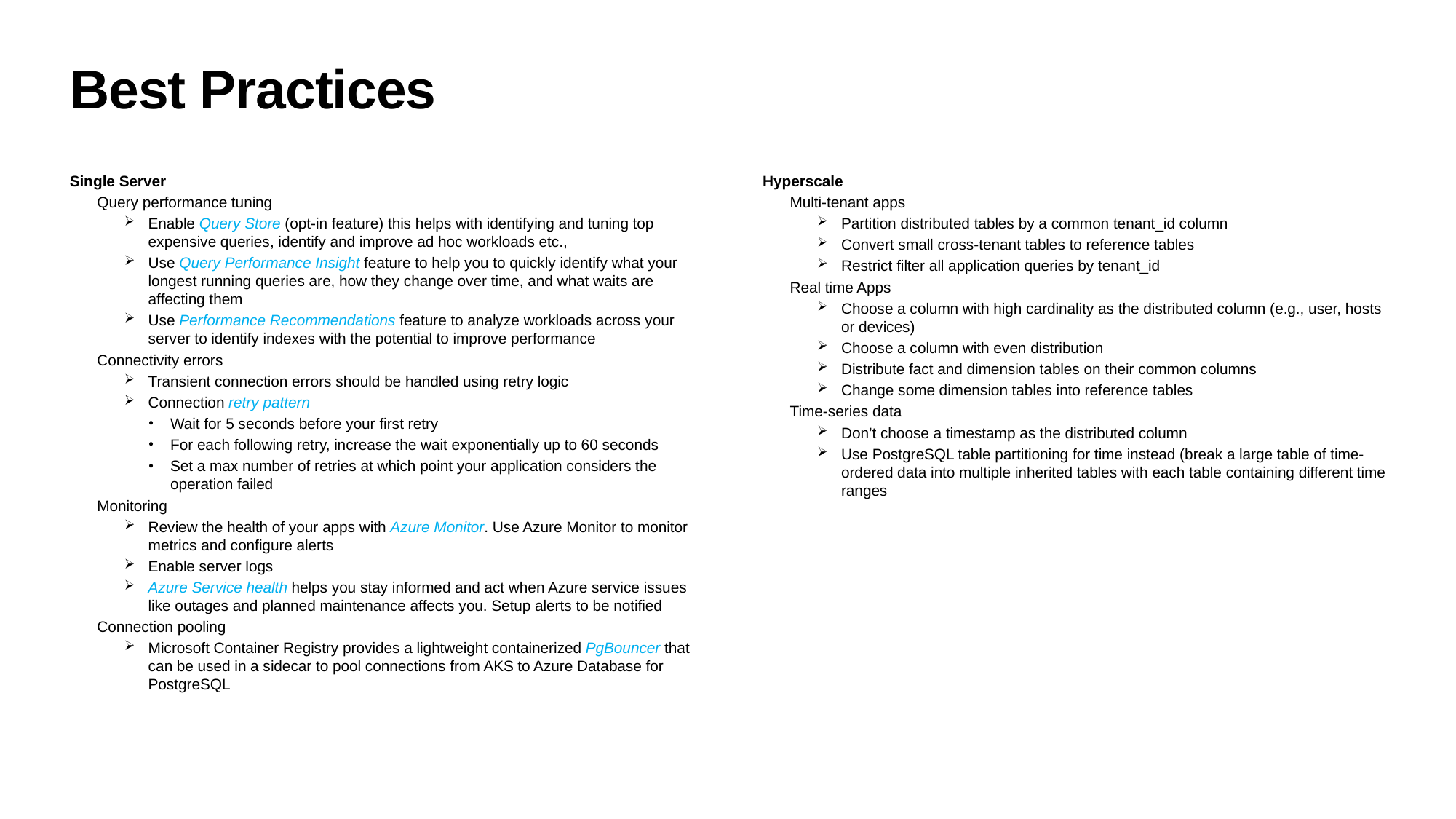

# Best Practices
Single Server
Query performance tuning
Enable Query Store (opt-in feature) this helps with identifying and tuning top expensive queries, identify and improve ad hoc workloads etc.,
Use Query Performance Insight feature to help you to quickly identify what your longest running queries are, how they change over time, and what waits are affecting them
Use Performance Recommendations feature to analyze workloads across your server to identify indexes with the potential to improve performance
Connectivity errors
Transient connection errors should be handled using retry logic
Connection retry pattern
Wait for 5 seconds before your first retry
For each following retry, increase the wait exponentially up to 60 seconds
Set a max number of retries at which point your application considers the operation failed
Monitoring
Review the health of your apps with Azure Monitor. Use Azure Monitor to monitor metrics and configure alerts
Enable server logs
Azure Service health helps you stay informed and act when Azure service issues like outages and planned maintenance affects you. Setup alerts to be notified
Connection pooling
Microsoft Container Registry provides a lightweight containerized PgBouncer that can be used in a sidecar to pool connections from AKS to Azure Database for PostgreSQL
Hyperscale
Multi-tenant apps
Partition distributed tables by a common tenant_id column
Convert small cross-tenant tables to reference tables
Restrict filter all application queries by tenant_id
Real time Apps
Choose a column with high cardinality as the distributed column (e.g., user, hosts or devices)
Choose a column with even distribution
Distribute fact and dimension tables on their common columns
Change some dimension tables into reference tables
Time-series data
Don’t choose a timestamp as the distributed column
Use PostgreSQL table partitioning for time instead (break a large table of time-ordered data into multiple inherited tables with each table containing different time ranges